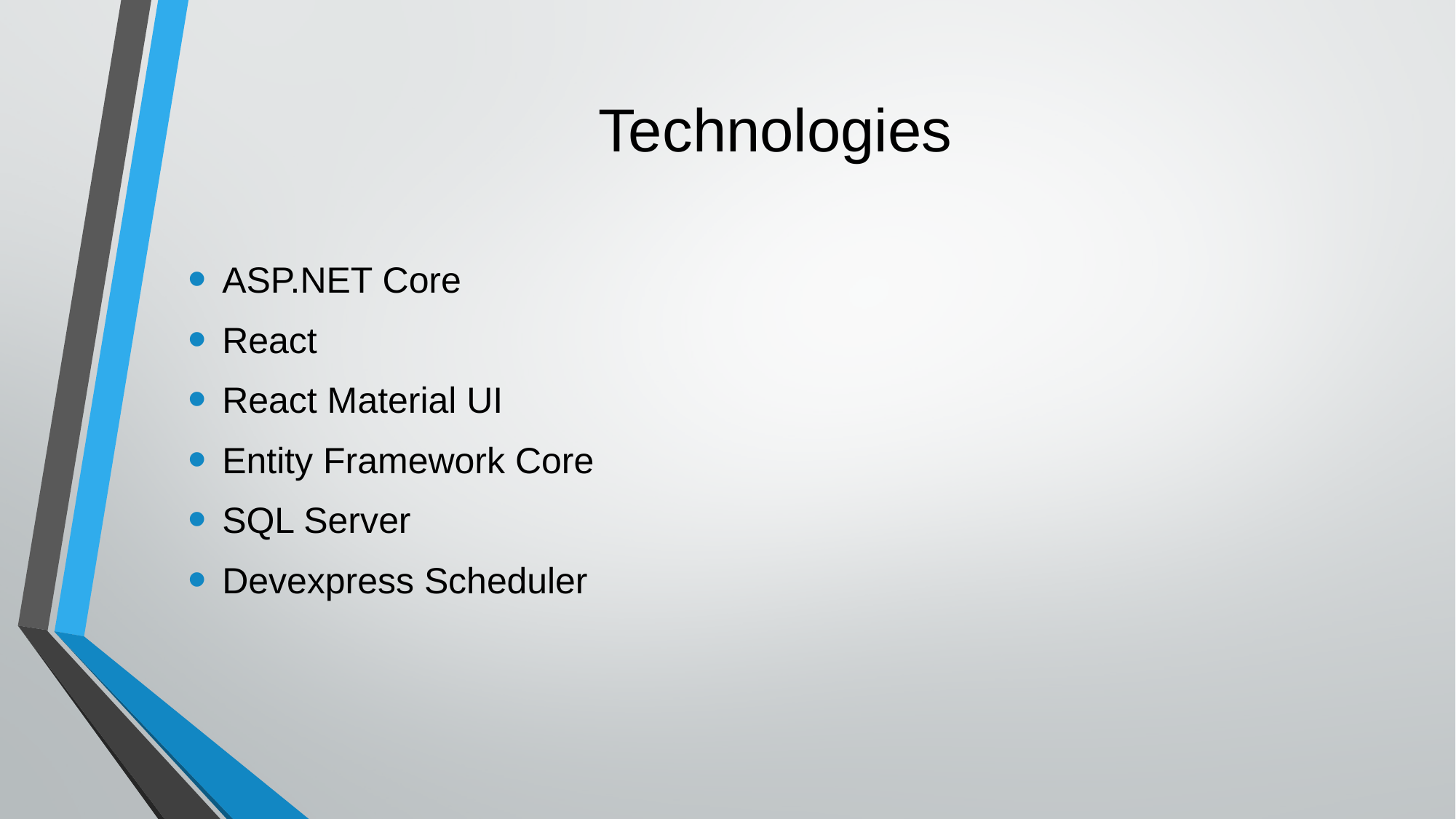

# Technologies
ASP.NET Core
React
React Material UI
Entity Framework Core
SQL Server
Devexpress Scheduler